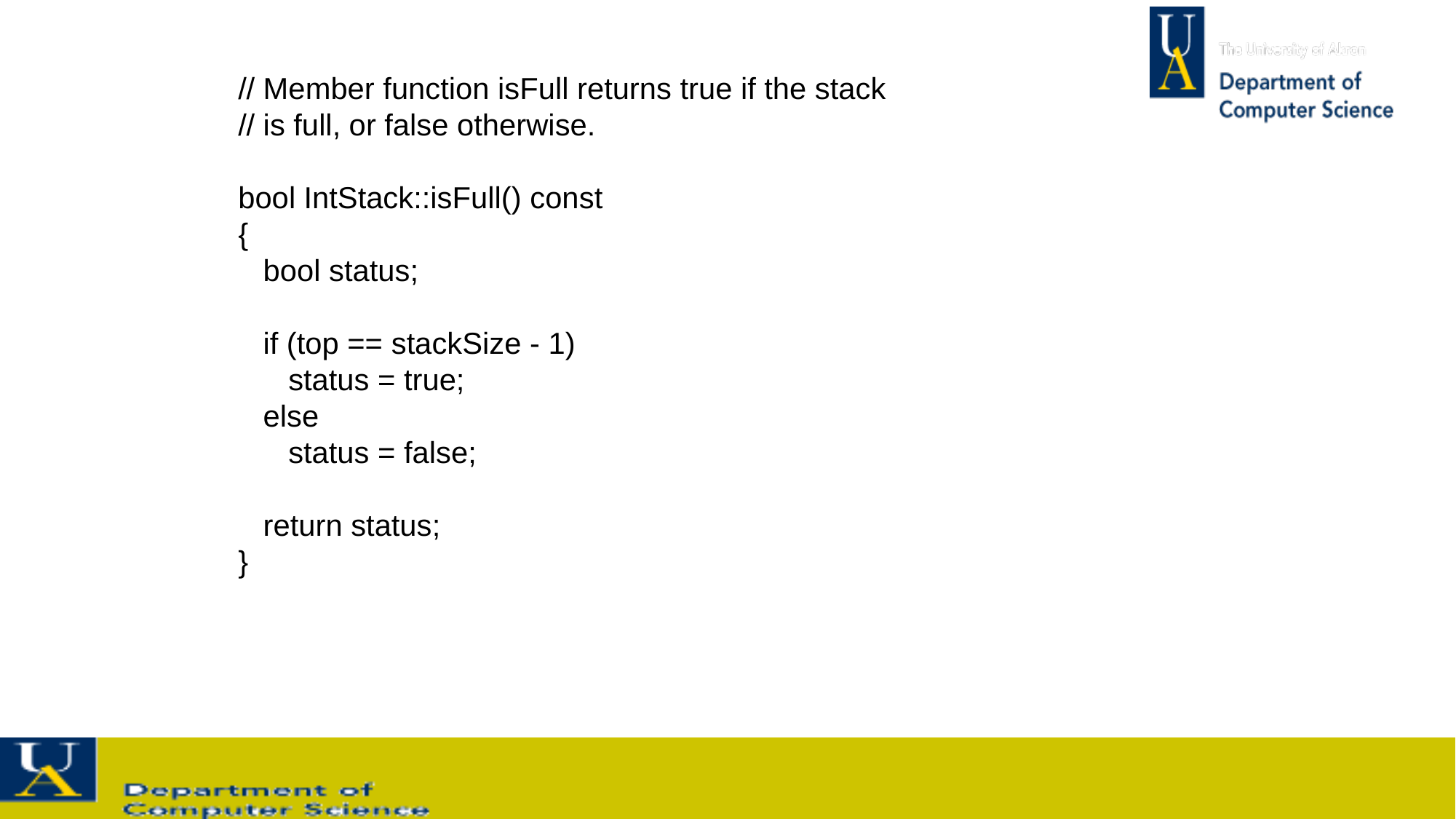

// Member function isFull returns true if the stack
// is full, or false otherwise.

bool IntStack::isFull() const
{
   bool status;

   if (top == stackSize - 1)
      status = true;
   else
      status = false;

   return status;
}